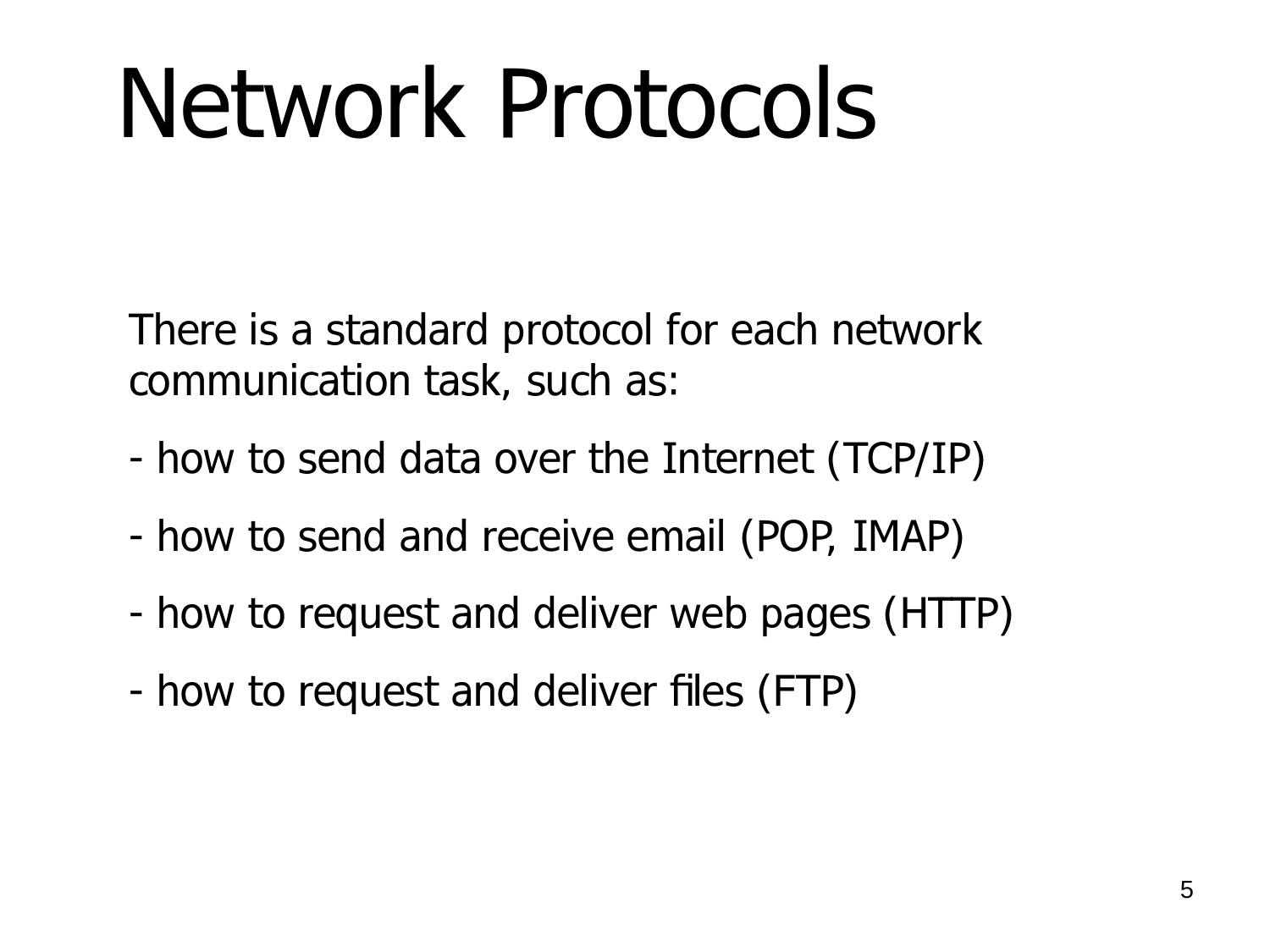

Network Protocols
There is a standard protocol for each network communication task, such as:
- how to send data over the Internet (TCP/IP)
- how to send and receive email (POP, IMAP)
- how to request and deliver web pages (HTTP)
- how to request and deliver files (FTP)

5